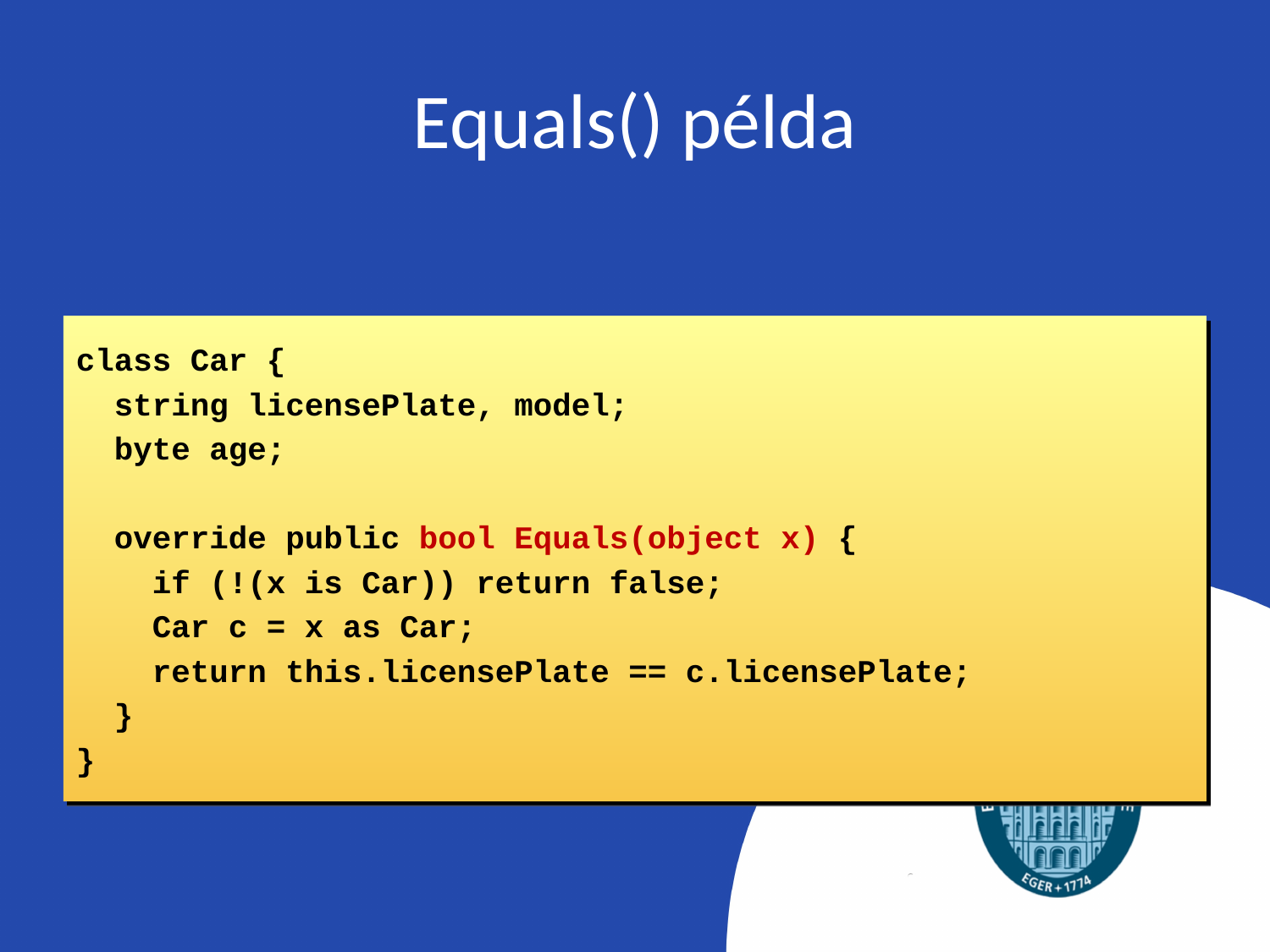

# Equals() példa
class Car {
  string licensePlate, model;
  byte age;

  override public bool Equals(object x) {
    if (!(x is Car)) return false;
    Car c = x as Car;
    return this.licensePlate == c.licensePlate;
  }
}